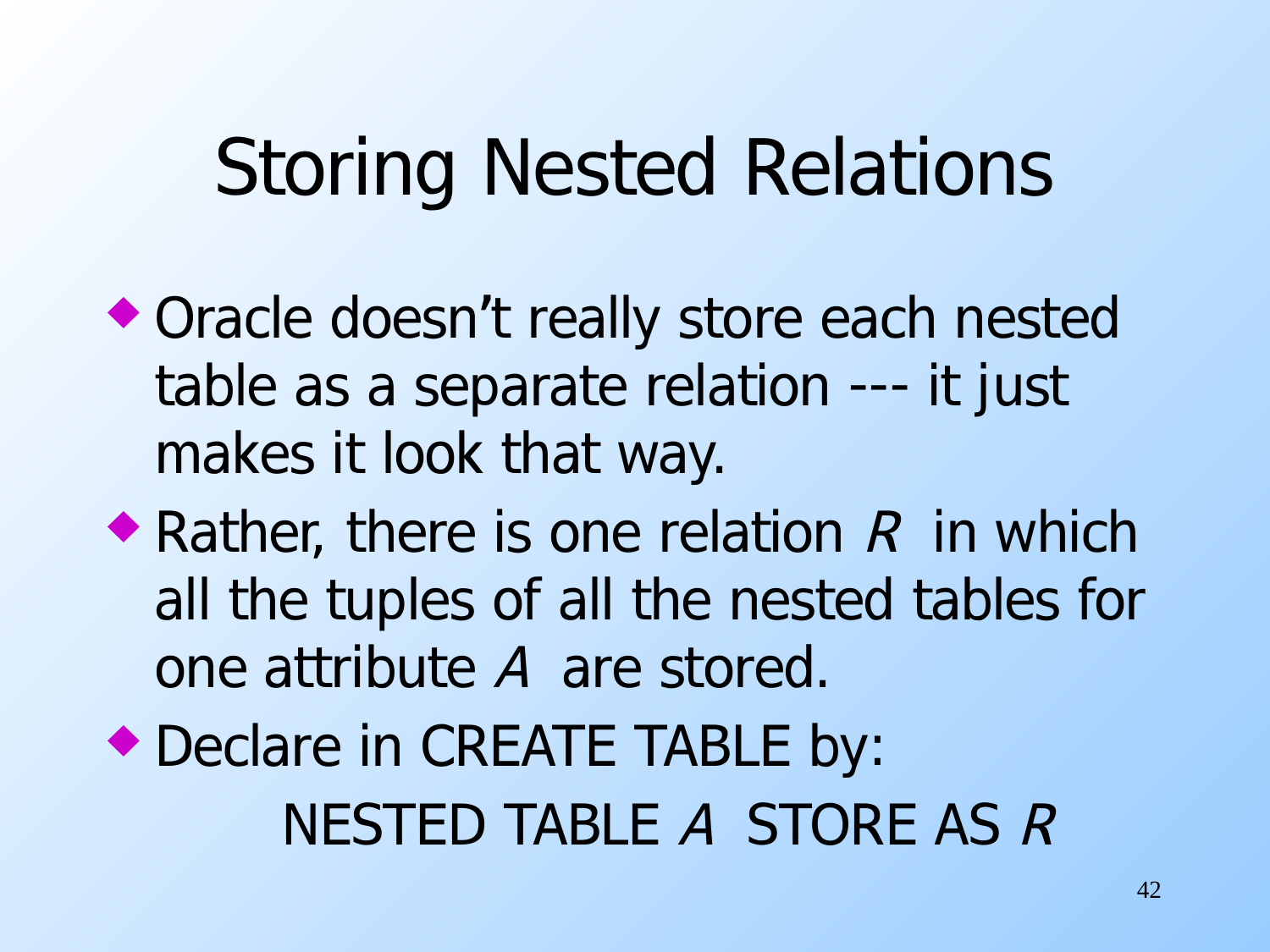

# Storing Nested Relations
Oracle doesn’t really store each nested table as a separate relation --- it just makes it look that way.
Rather, there is one relation R  in which all the tuples of all the nested tables for one attribute A  are stored.
Declare in CREATE TABLE by:
		NESTED TABLE A  STORE AS R
42